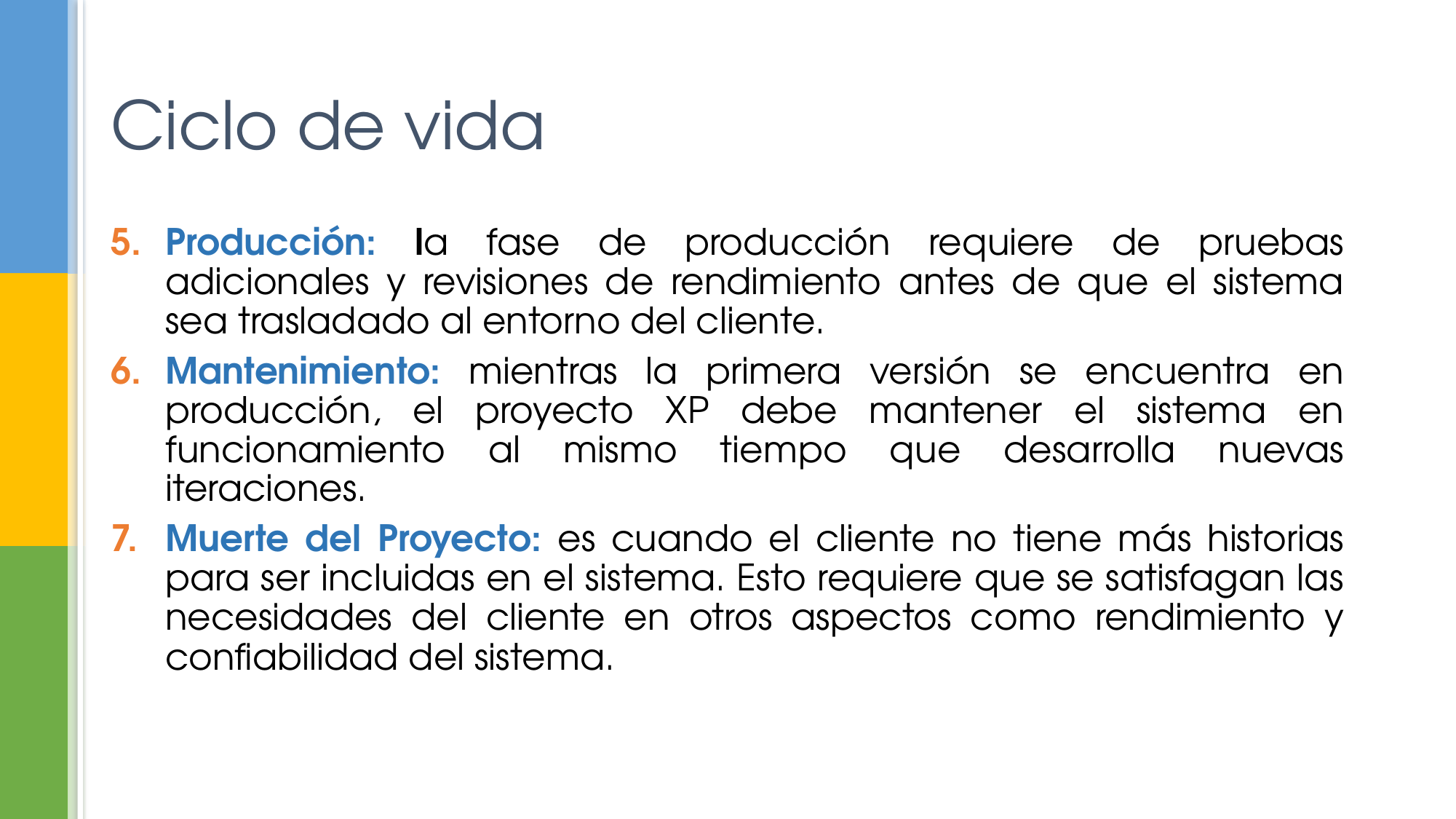

# Ciclo de vida
Producción: la fase de producción requiere de pruebas adicionales y revisiones de rendimiento antes de que el sistema sea trasladado al entorno del cliente.
Mantenimiento: mientras la primera versión se encuentra en producción, el proyecto XP debe mantener el sistema en funcionamiento al mismo tiempo que desarrolla nuevas iteraciones.
Muerte del Proyecto: es cuando el cliente no tiene más historias para ser incluidas en el sistema. Esto requiere que se satisfagan las necesidades del cliente en otros aspectos como rendimiento y confiabilidad del sistema.